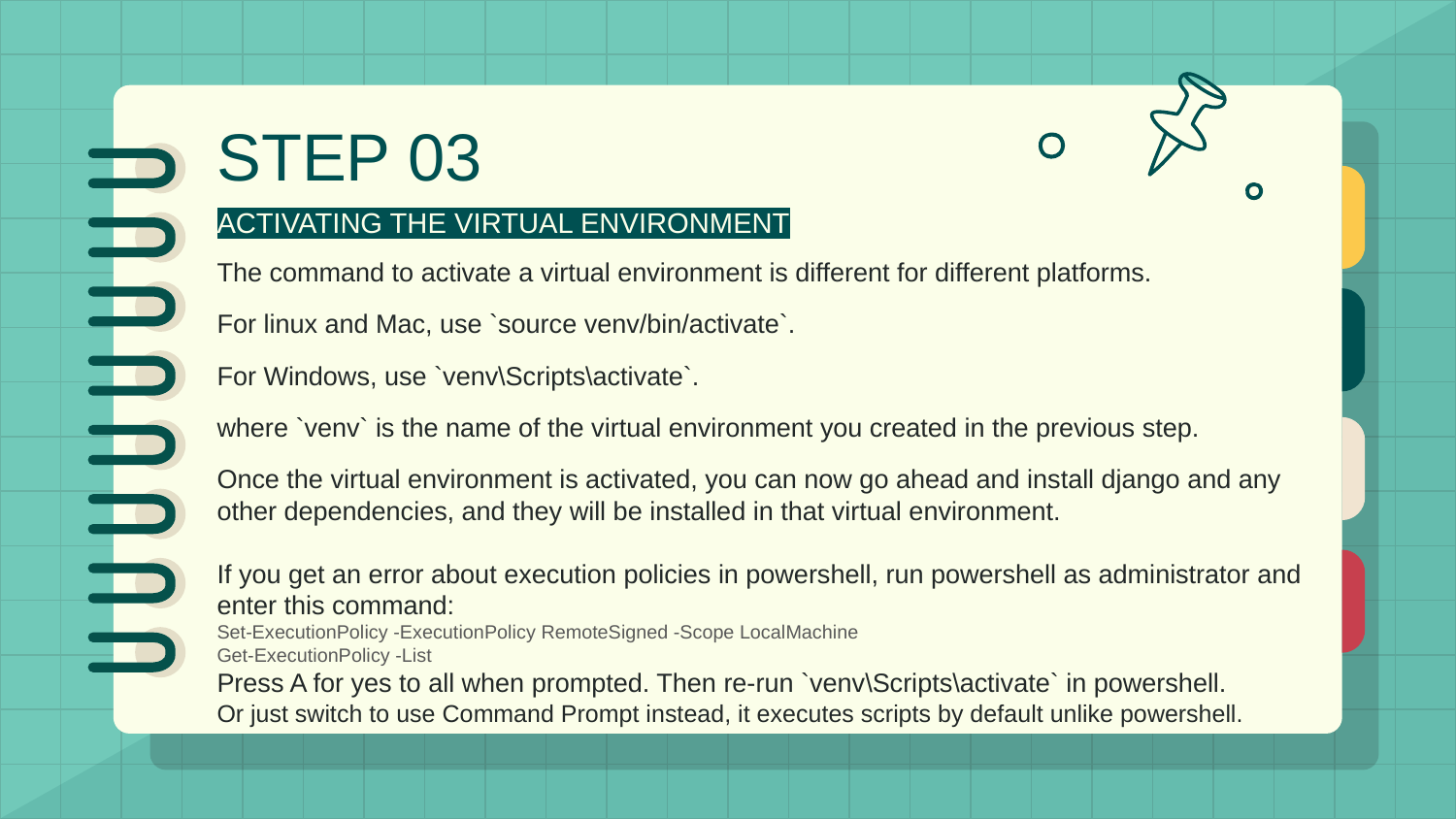

# STEP 03

ACTIVATING THE VIRTUAL ENVIRONMENT
The command to activate a virtual environment is different for different platforms.
For linux and Mac, use `source venv/bin/activate`.
For Windows, use `venv\Scripts\activate`.
where `venv` is the name of the virtual environment you created in the previous step.
Once the virtual environment is activated, you can now go ahead and install django and any other dependencies, and they will be installed in that virtual environment.
If you get an error about execution policies in powershell, run powershell as administrator and enter this command:
Set-ExecutionPolicy -ExecutionPolicy RemoteSigned -Scope LocalMachine
Get-ExecutionPolicy -List
Press A for yes to all when prompted. Then re-run `venv\Scripts\activate` in powershell.
Or just switch to use Command Prompt instead, it executes scripts by default unlike powershell.